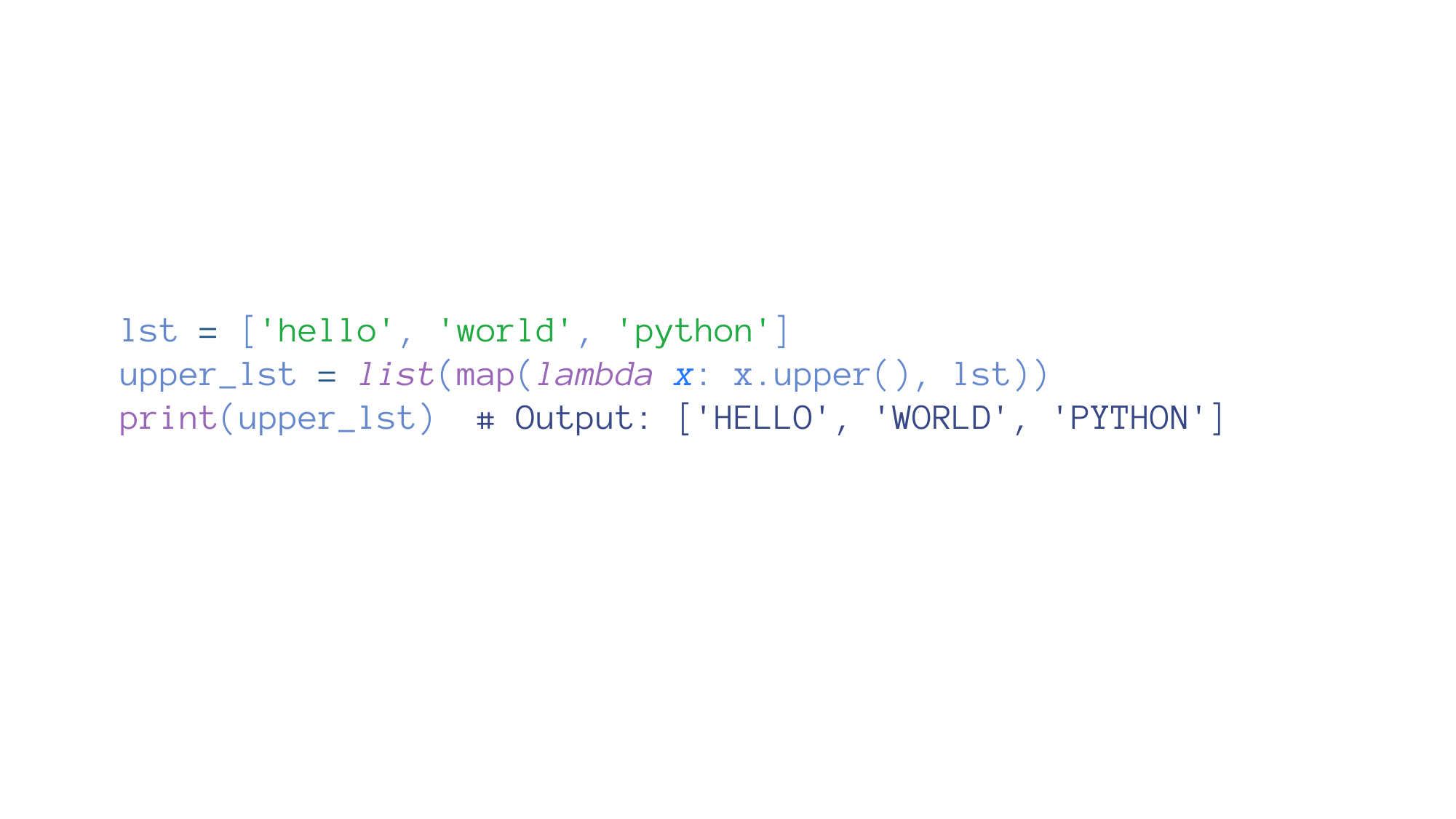

lst = ['hello', 'world', 'python']
upper_lst = list(map(lambda x: x.upper(), lst))
print(upper_lst)  # Output: ['HELLO', 'WORLD', 'PYTHON']